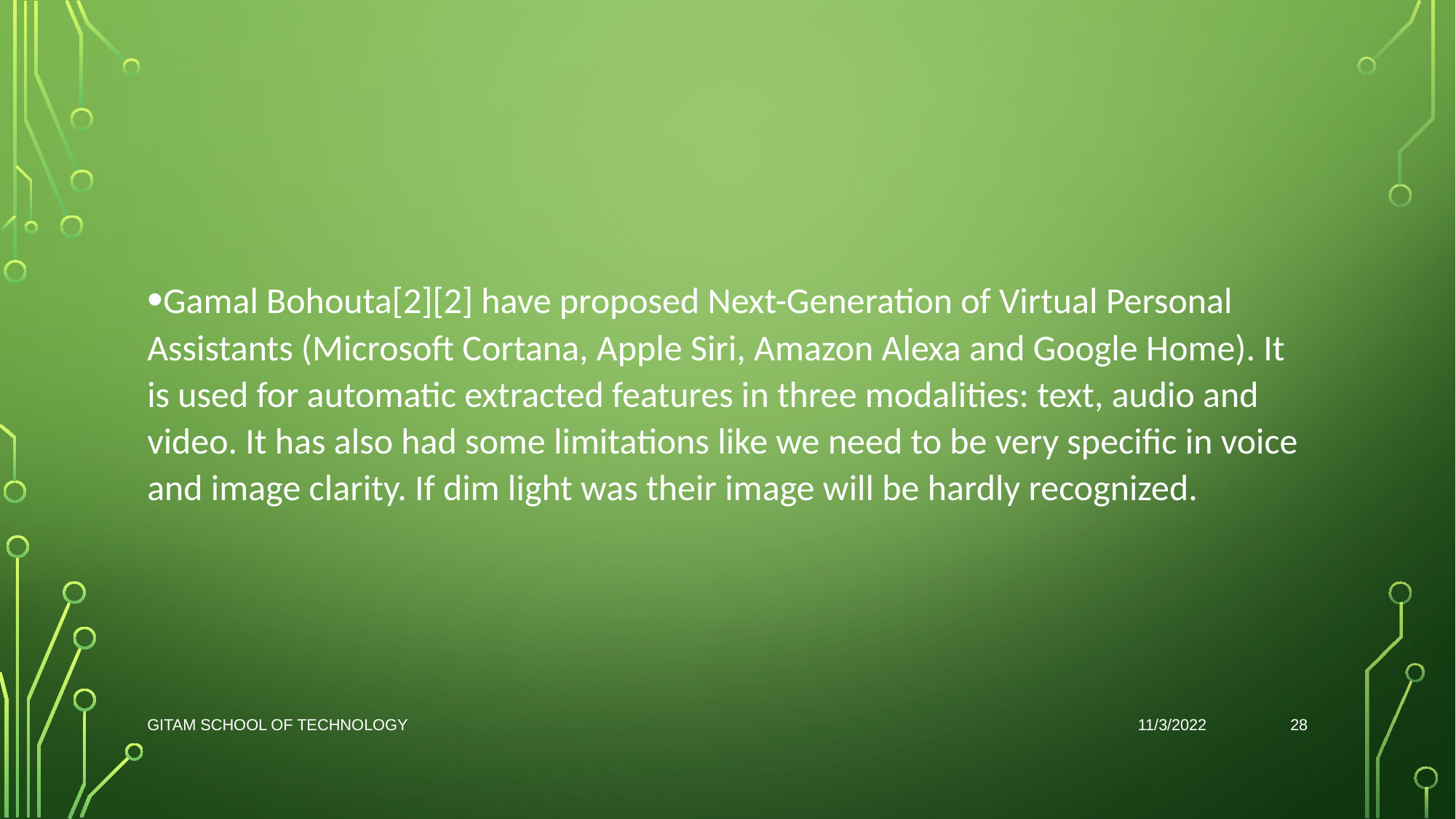

#
Gamal Bohouta[2][2] have proposed Next-Generation of Virtual Personal Assistants (Microsoft Cortana, Apple Siri, Amazon Alexa and Google Home). It is used for automatic extracted features in three modalities: text, audio and video. It has also had some limitations like we need to be very specific in voice and image clarity. If dim light was their image will be hardly recognized.

28
GITAM School of Technology
11/3/2022